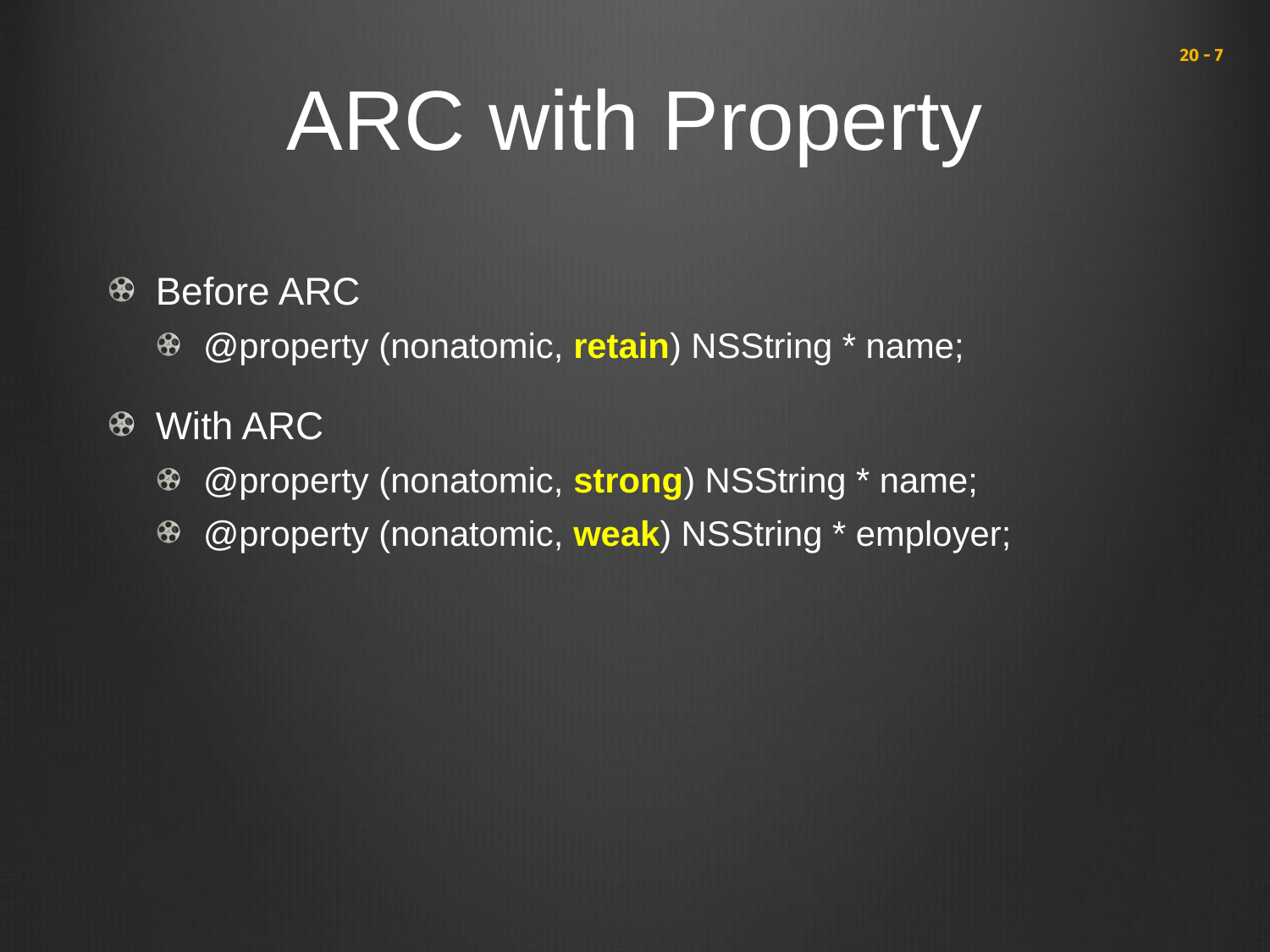

# ARC with Property
 20 - 7
Before ARC
@property (nonatomic, retain) NSString * name;
With ARC
@property (nonatomic, strong) NSString * name;
@property (nonatomic, weak) NSString * employer;